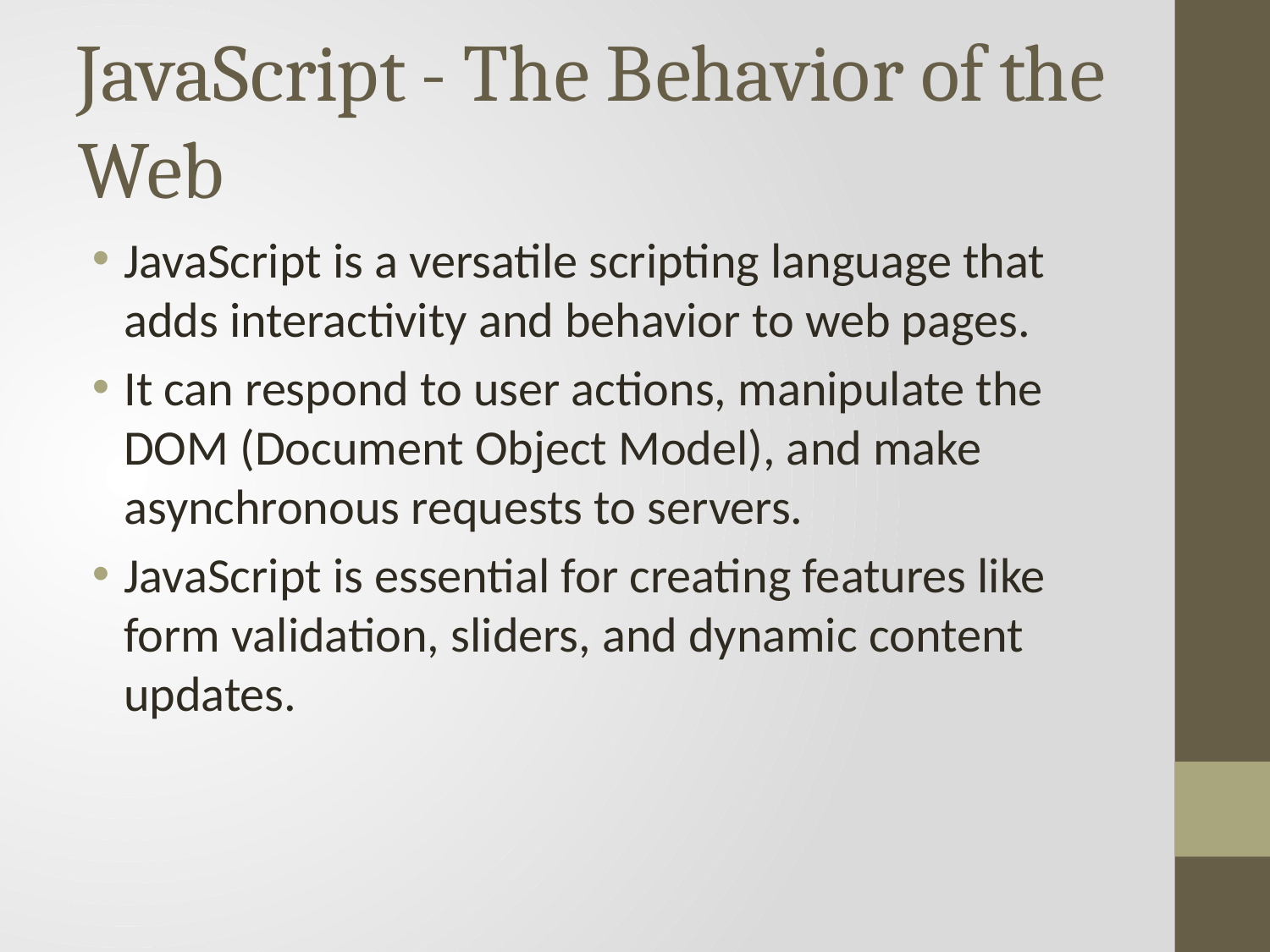

# JavaScript - The Behavior of the Web
JavaScript is a versatile scripting language that adds interactivity and behavior to web pages.
It can respond to user actions, manipulate the DOM (Document Object Model), and make asynchronous requests to servers.
JavaScript is essential for creating features like form validation, sliders, and dynamic content updates.